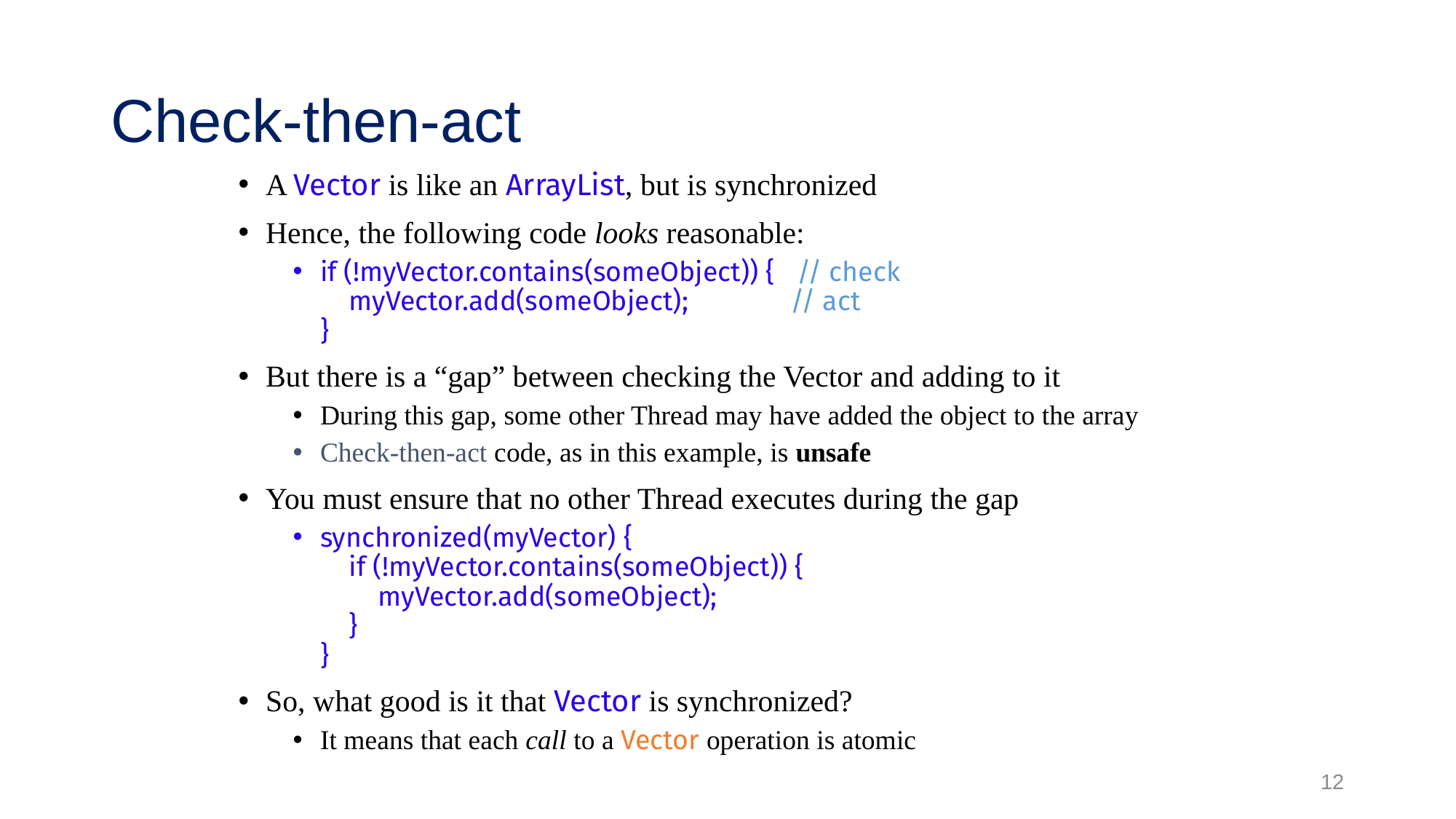

# Check-then-act
A Vector is like an ArrayList, but is synchronized
Hence, the following code looks reasonable:
if (!myVector.contains(someObject)) {   // check
    myVector.add(someObject);              // act
}
But there is a “gap” between checking the Vector and adding to it
During this gap, some other Thread may have added the object to the array
Check-then-act code, as in this example, is unsafe
You must ensure that no other Thread executes during the gap
synchronized(myVector) {
    if (!myVector.contains(someObject)) {
        myVector.add(someObject);
    }
}
So, what good is it that Vector is synchronized?
It means that each call to a Vector operation is atomic
12